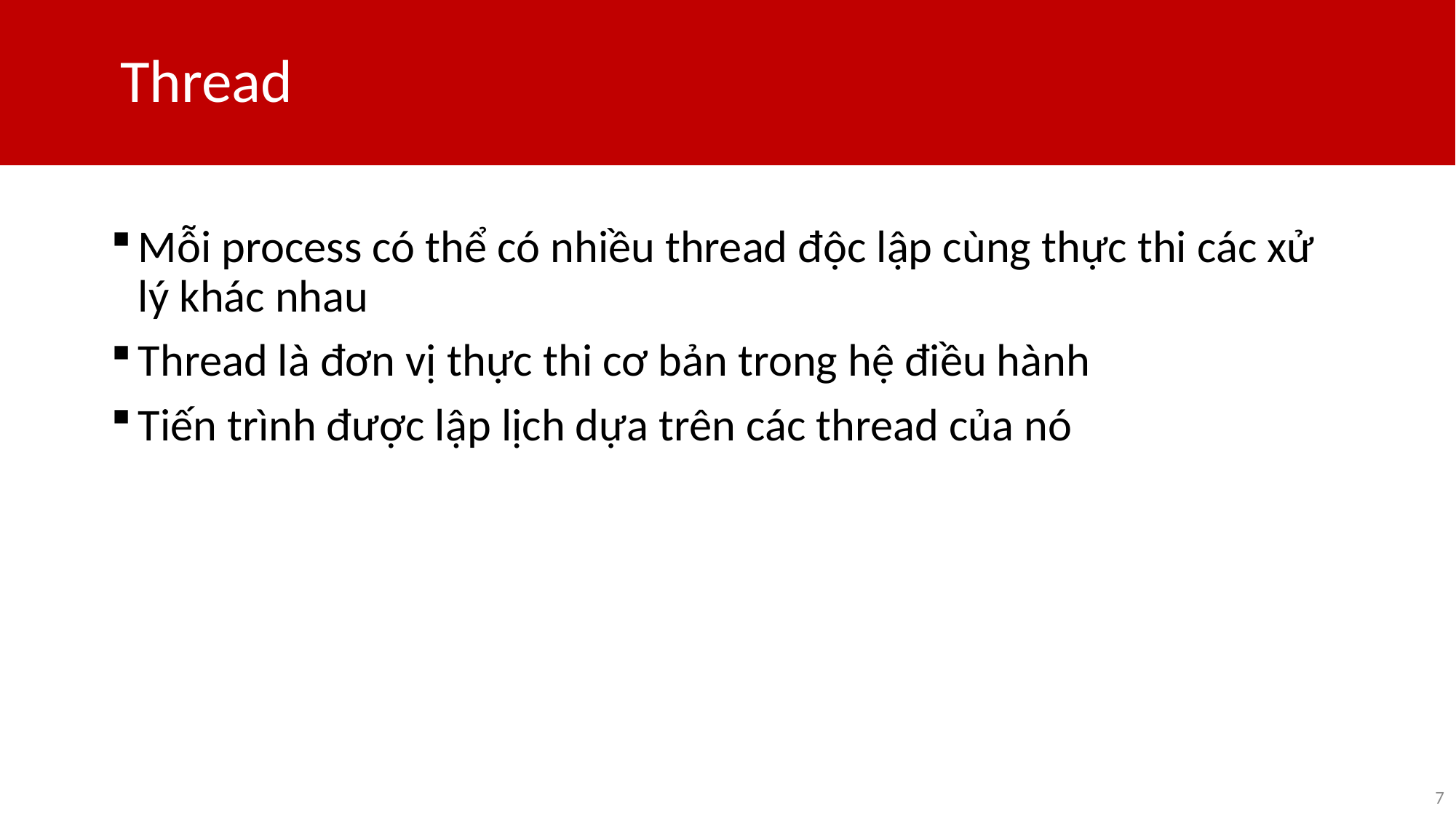

# Thread
Mỗi process có thể có nhiều thread độc lập cùng thực thi các xử lý khác nhau
Thread là đơn vị thực thi cơ bản trong hệ điều hành
Tiến trình được lập lịch dựa trên các thread của nó
7